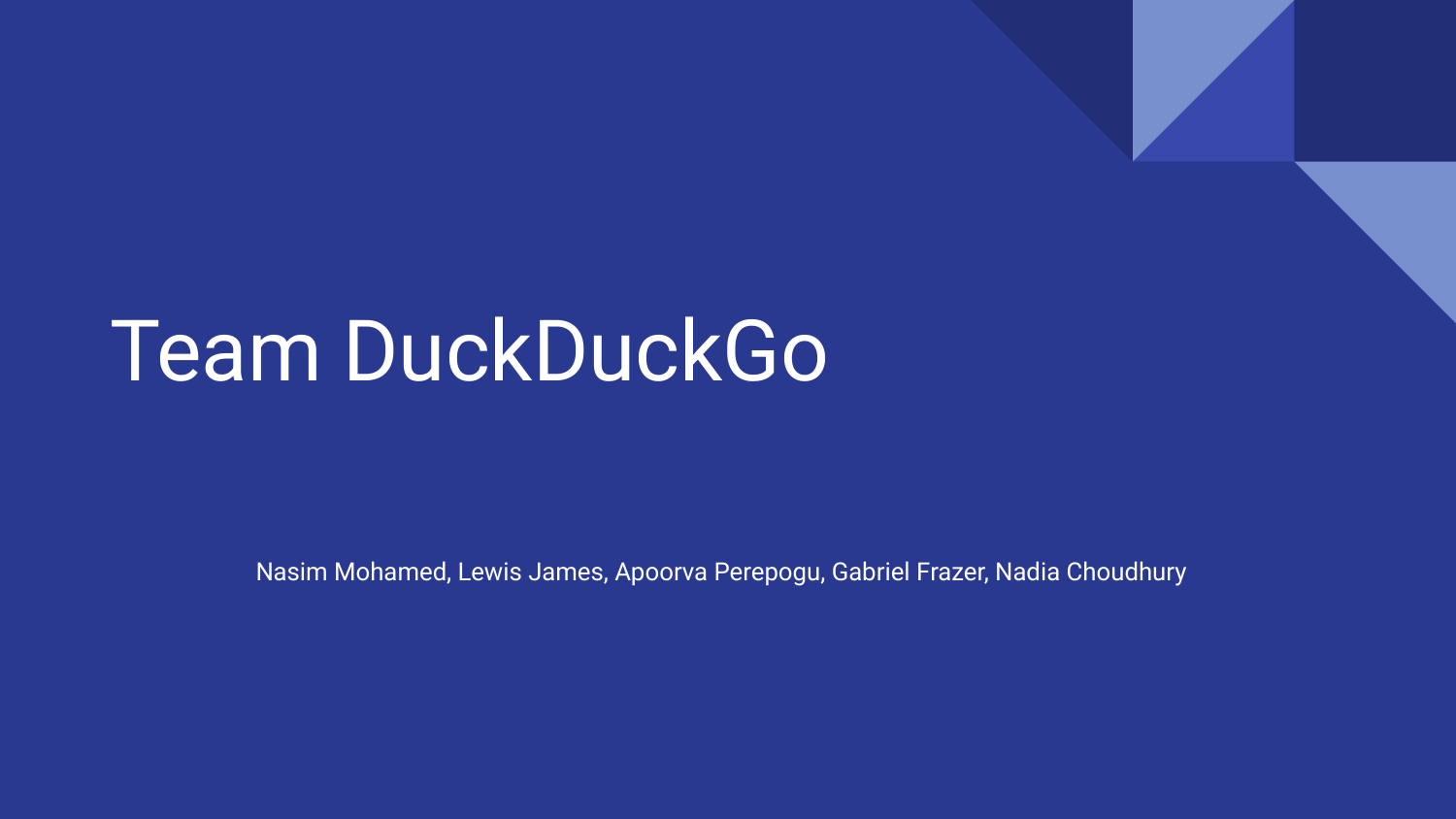

# Team DuckDuckGo
Nasim Mohamed, Lewis James, Apoorva Perepogu, Gabriel Frazer, Nadia Choudhury